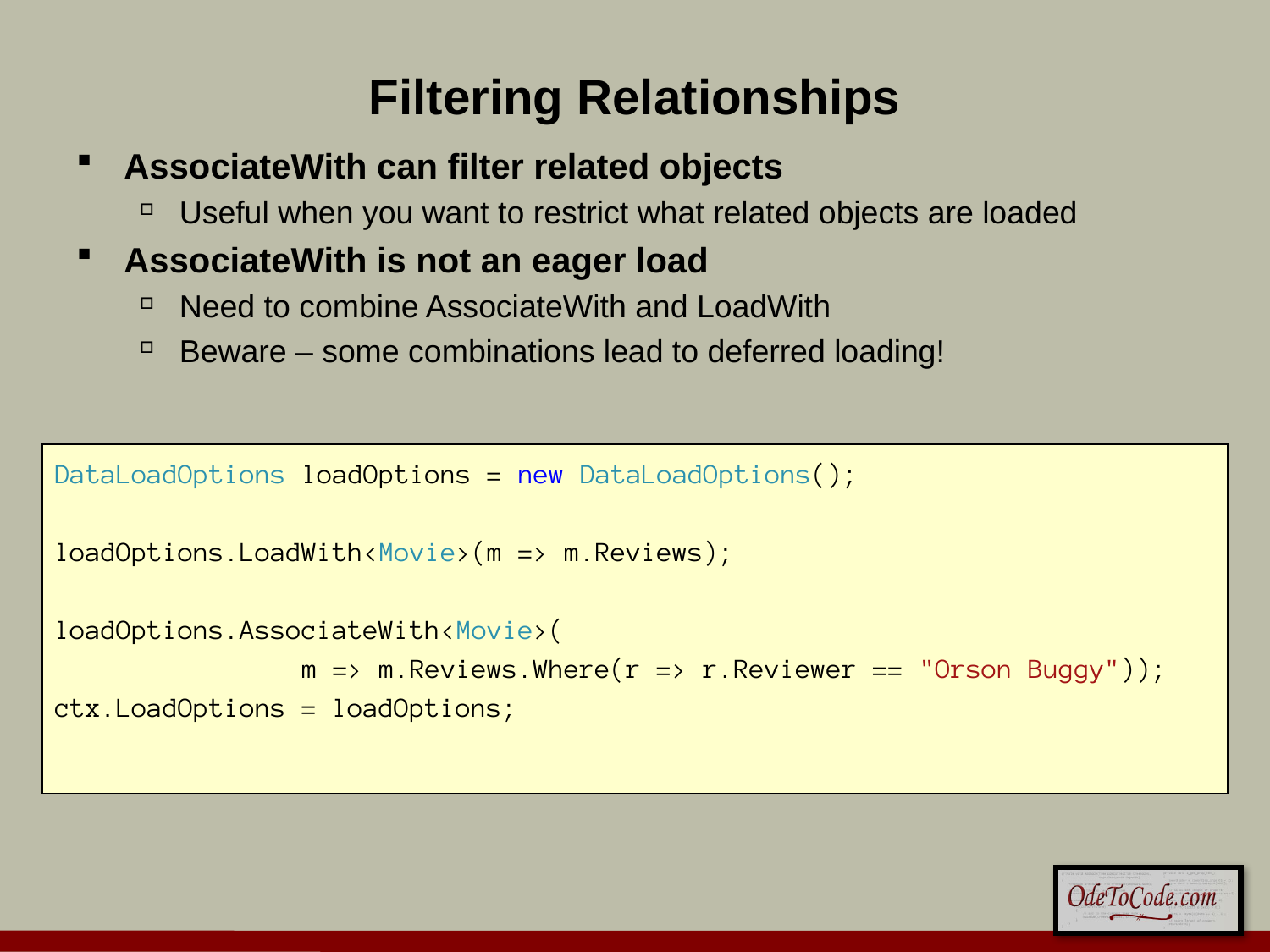

# Filtering Relationships
AssociateWith can filter related objects
Useful when you want to restrict what related objects are loaded
AssociateWith is not an eager load
Need to combine AssociateWith and LoadWith
Beware – some combinations lead to deferred loading!
DataLoadOptions loadOptions = new DataLoadOptions();

loadOptions.LoadWith<Movie>(m => m.Reviews);

loadOptions.AssociateWith<Movie>(
                m => m.Reviews.Where(r => r.Reviewer == "Orson Buggy"));
ctx.LoadOptions = loadOptions;